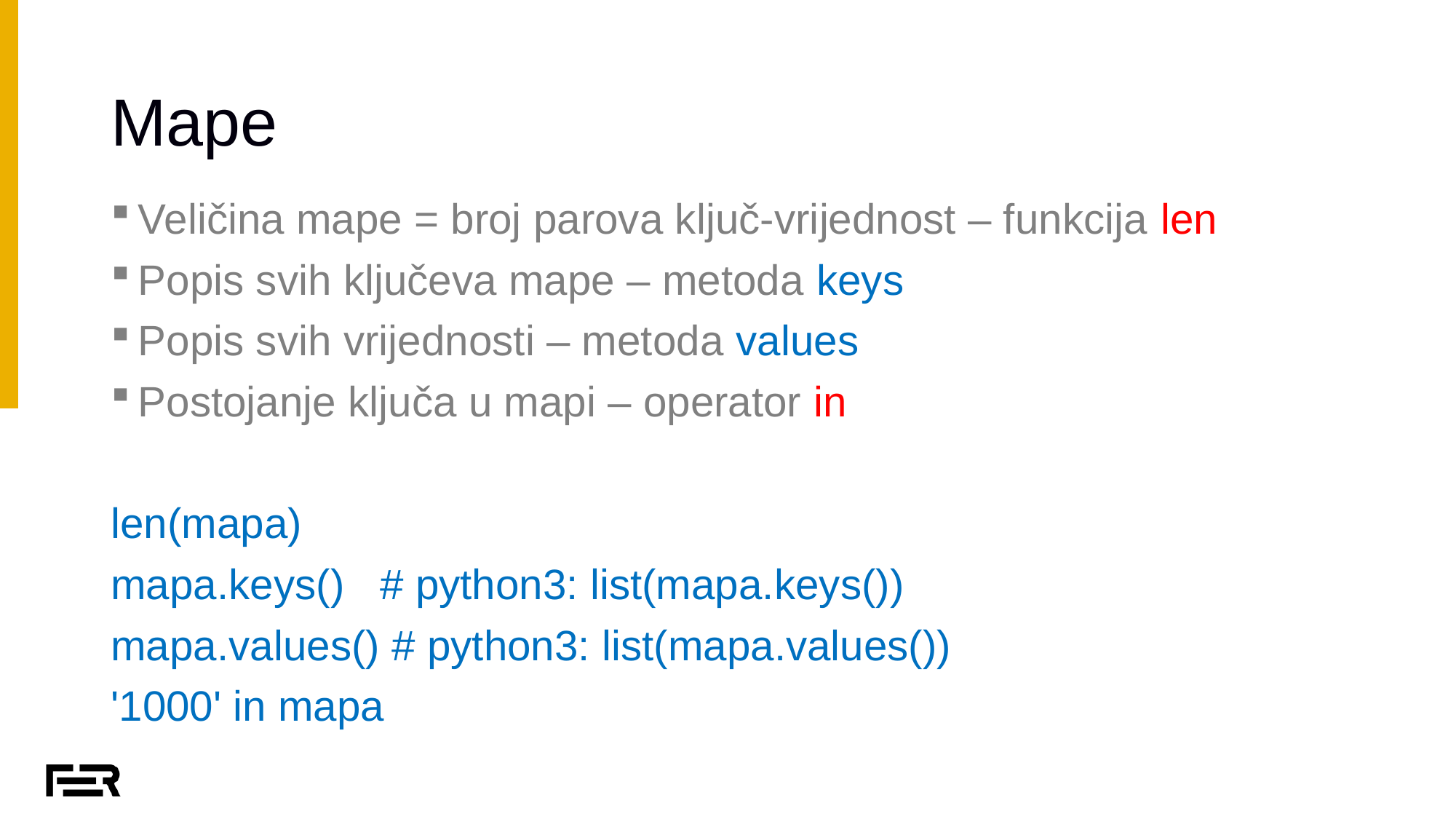

# Mape
Veličina mape = broj parova ključ-vrijednost – funkcija len
Popis svih ključeva mape – metoda keys
Popis svih vrijednosti – metoda values
Postojanje ključa u mapi – operator in

len(mapa)
mapa.keys()   # python3: list(mapa.keys())
mapa.values() # python3: list(mapa.values())
'1000' in mapa